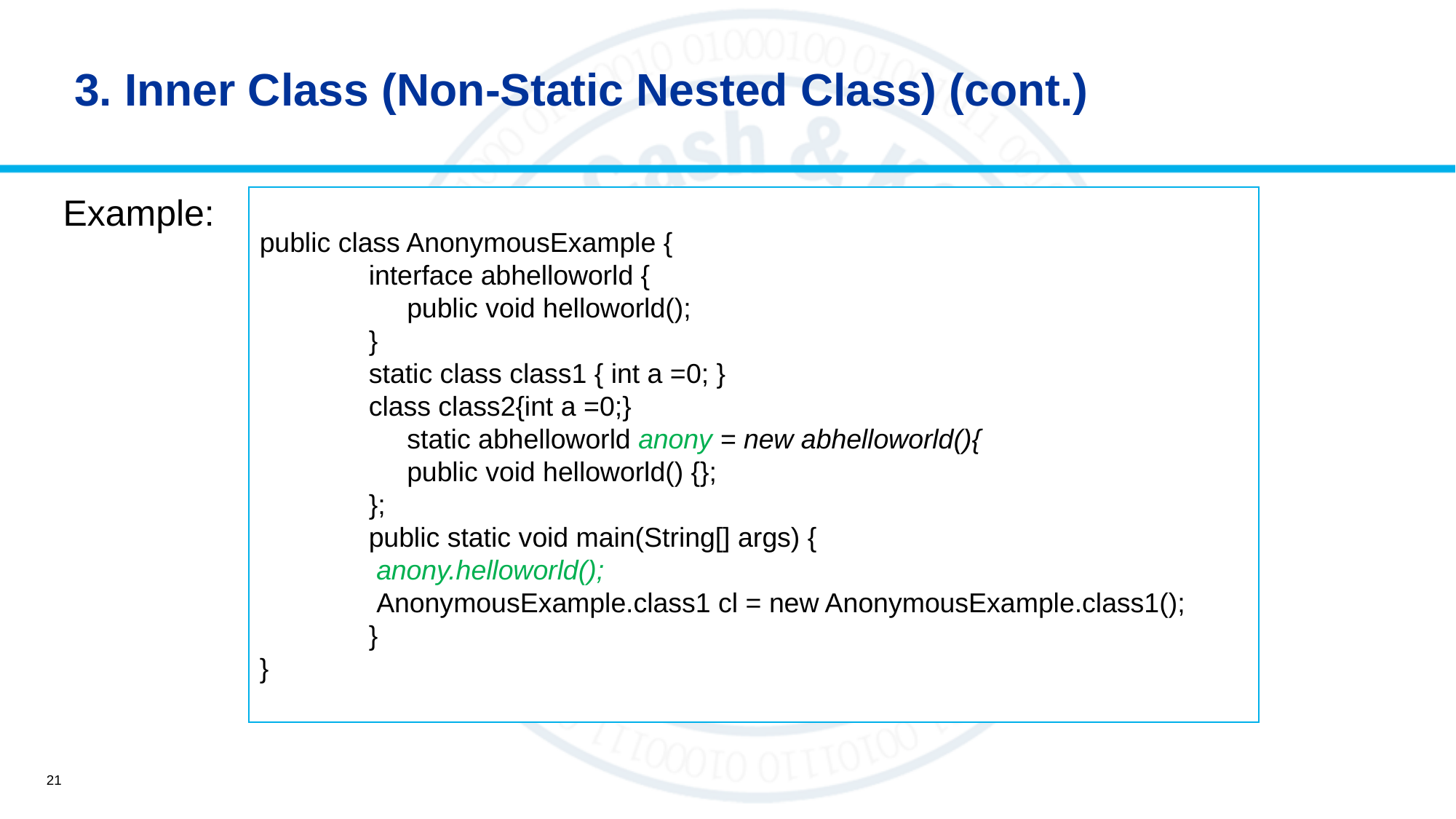

# 3. Inner Class (Non-Static Nested Class) (cont.)
Example:

public class AnonymousExample {
interface abhelloworld {
     public void helloworld();
}
   	static class class1 { int a =0; }
	class class2{int a =0;}
	     static abhelloworld anony = new abhelloworld(){
	     public void helloworld() {};
};
public static void main(String[] args) {
 anony.helloworld();
 AnonymousExample.class1 cl = new AnonymousExample.class1();
}
}

21